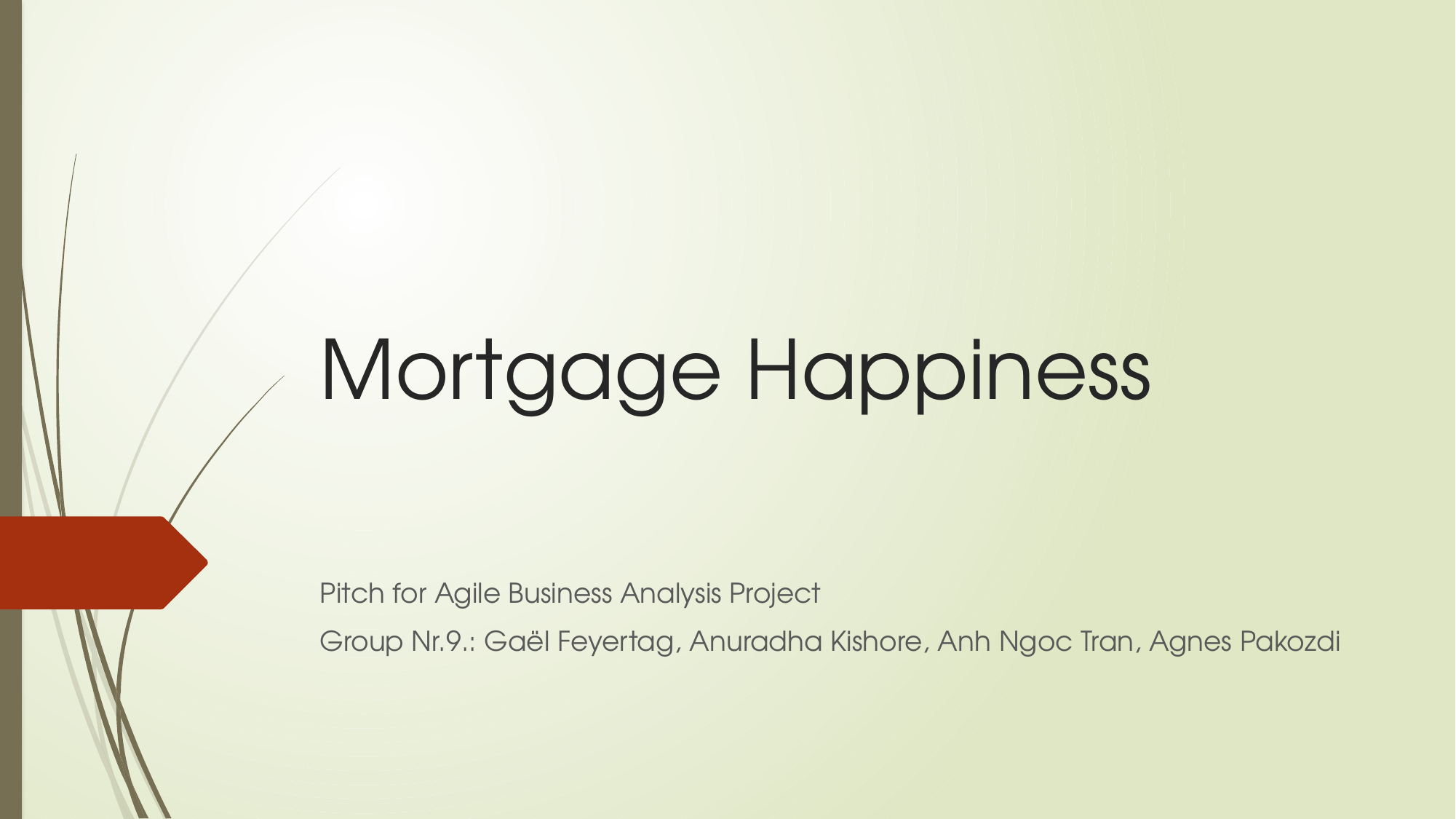

# Mortgage Happiness
Pitch for Agile Business Analysis Project
Group Nr.9.: Gaël Feyertag, Anuradha Kishore, Anh Ngoc Tran, Agnes Pakozdi